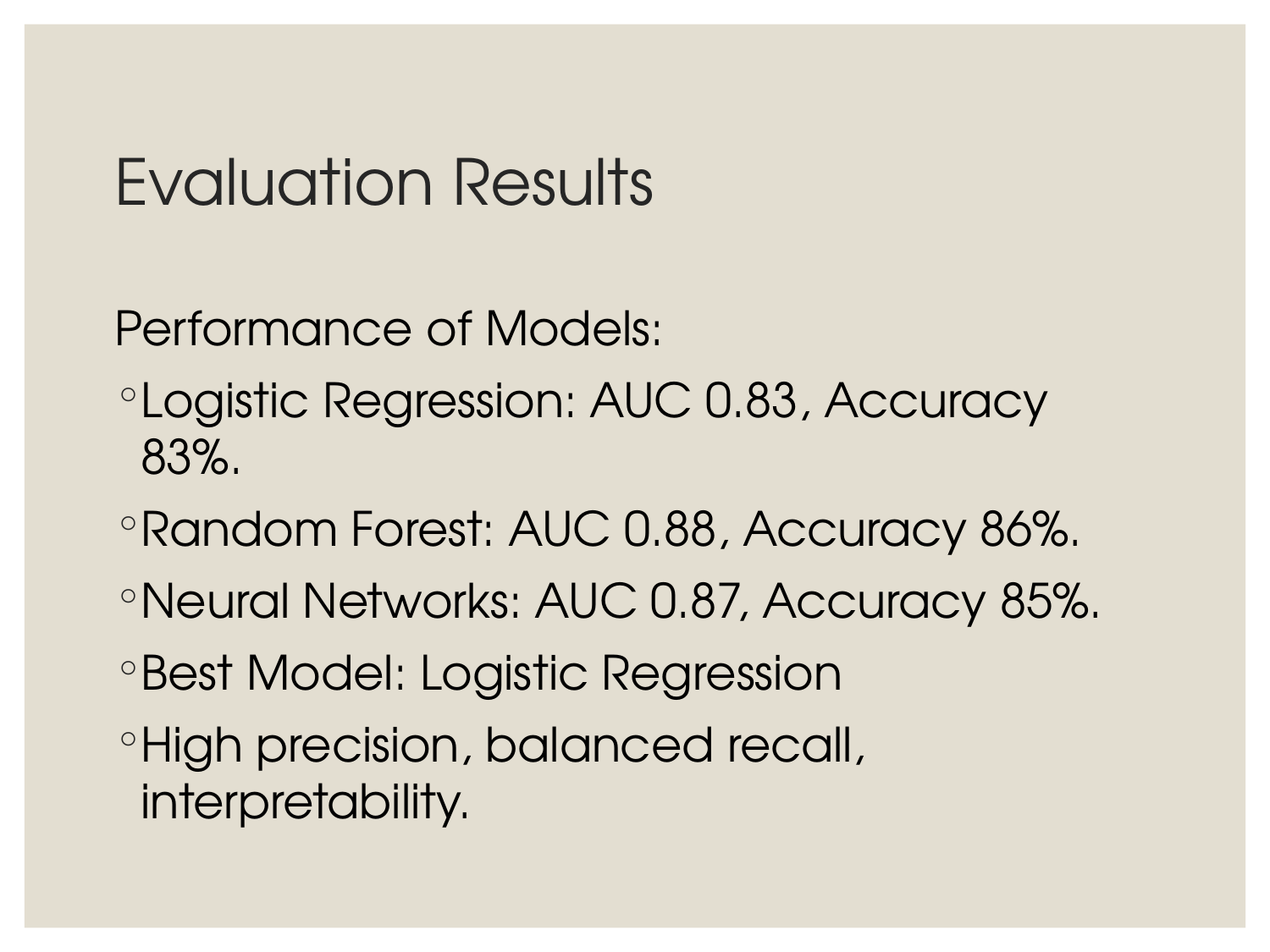

# Evaluation Results
Performance of Models:
Logistic Regression: AUC 0.83, Accuracy 83%.
Random Forest: AUC 0.88, Accuracy 86%.
Neural Networks: AUC 0.87, Accuracy 85%.
Best Model: Logistic Regression
High precision, balanced recall, interpretability.